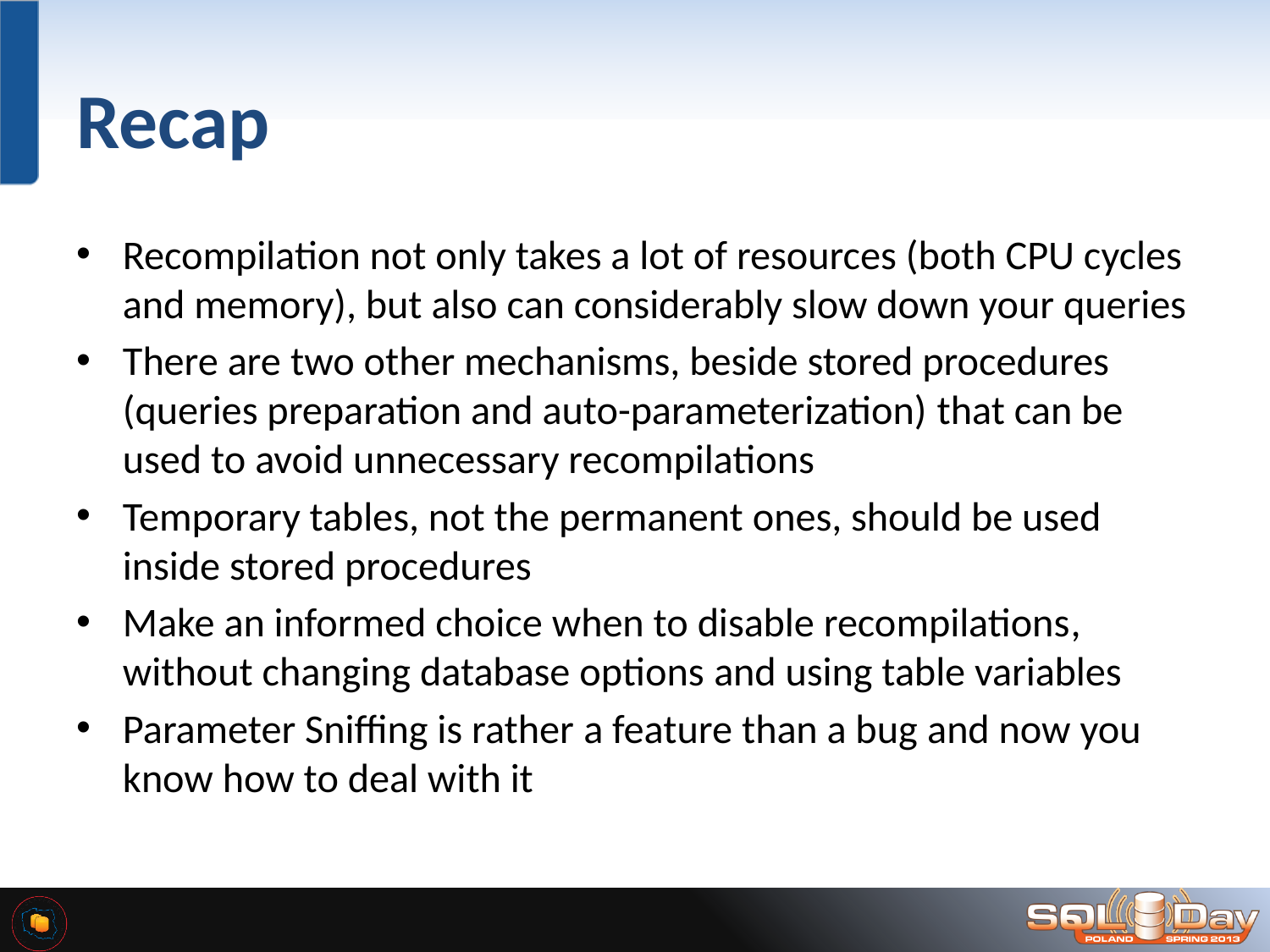

# Recap
Recompilation not only takes a lot of resources (both CPU cycles and memory), but also can considerably slow down your queries
There are two other mechanisms, beside stored procedures (queries preparation and auto-parameterization) that can be used to avoid unnecessary recompilations
Temporary tables, not the permanent ones, should be used inside stored procedures
Make an informed choice when to disable recompilations, without changing database options and using table variables
Parameter Sniffing is rather a feature than a bug and now you know how to deal with it